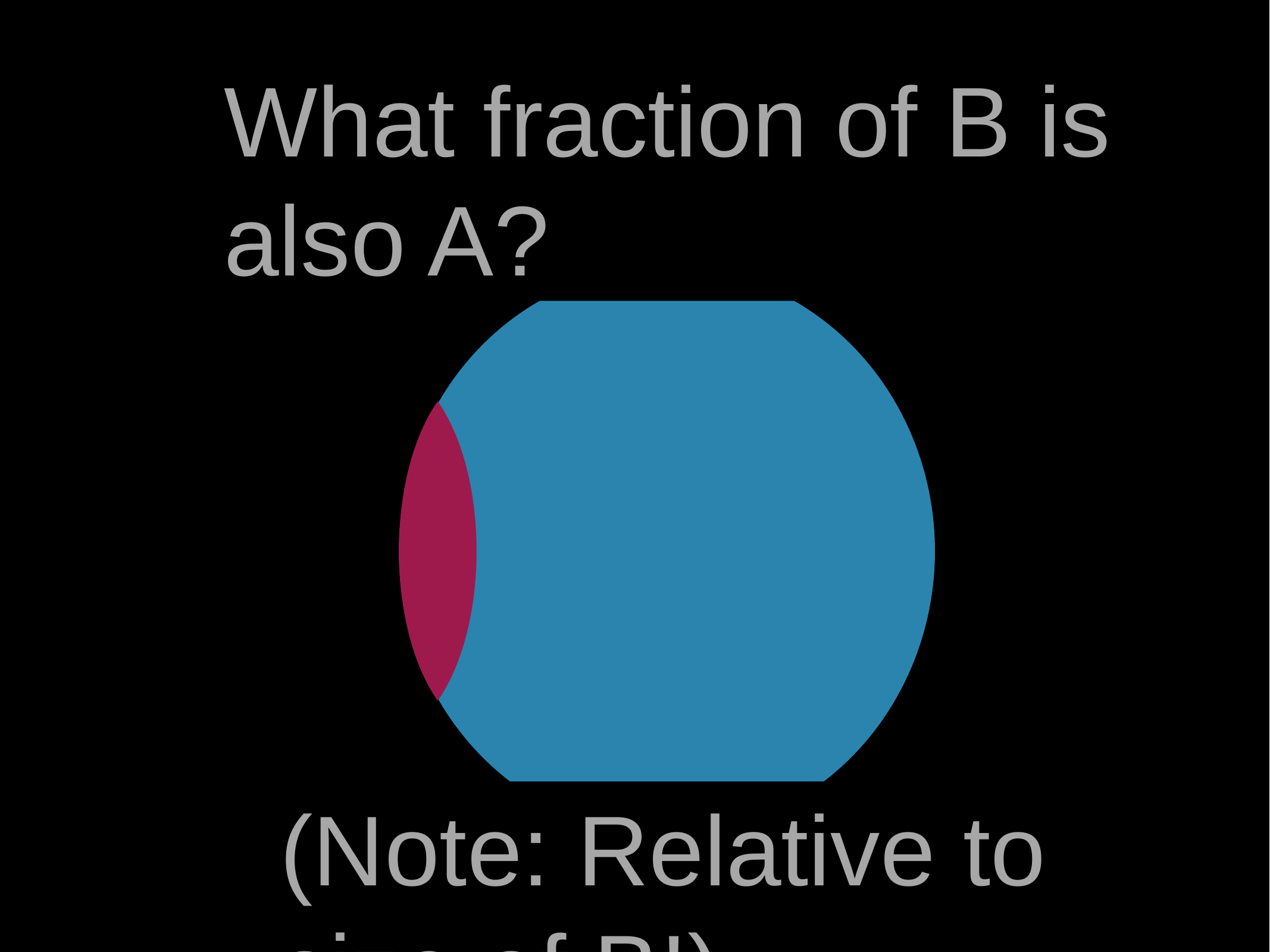

What fraction of B is also A?
P(A|B)

(Note: Relative to size of B!)